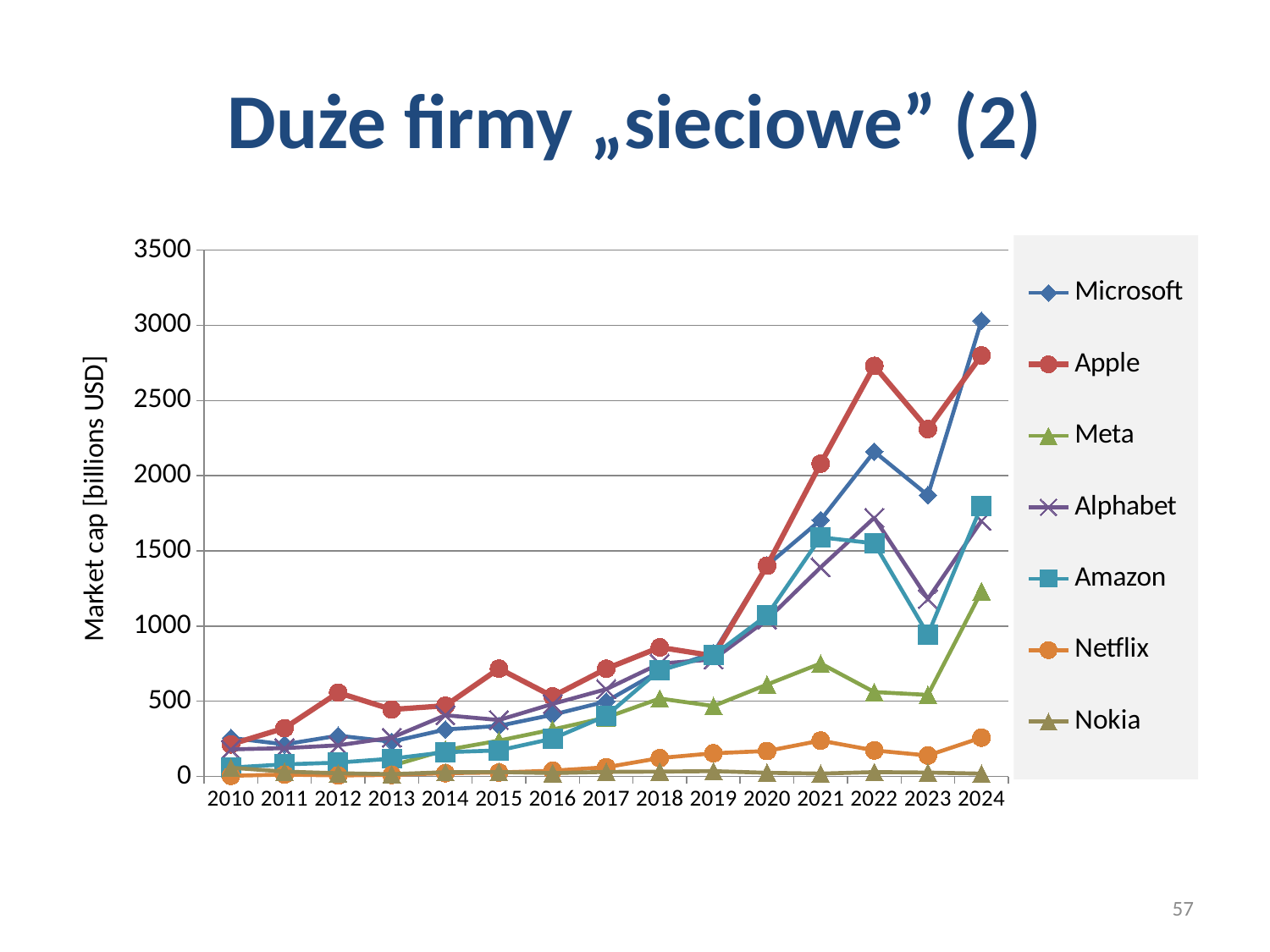

# Duże firmy „sieciowe” (2)

### Chart

| Category | Microsoft | Apple | Meta | Alphabet | Amazon | Netflix | Nokia |
|---|---|---|---|---|---|---|---|
| 2010 | 256.0 | 213.0 | None | 180.0 | 59.0 | 4.1 | 58.0 |
| 2011 | 213.0 | 321.0 | None | 188.0 | 80.0 | 12.4 | 32.0 |
| 2012 | 271.0 | 557.0 | None | 207.0 | 92.0 | 6.4 | 21.0 |
| 2013 | 231.0 | 445.0 | 71.0 | 258.0 | 118.0 | 10.0 | 15.0 |
| 2014 | 312.0 | 470.0 | 175.0 | 407.0 | 161.0 | 21.46 | 28.0 |
| 2015 | 336.0 | 717.0 | 238.0 | 375.0 | 173.0 | 26.0 | 29.0 |
| 2016 | 410.0 | 532.0 | 312.0 | 482.0 | 251.0 | 38.0 | 22.0 |
| 2017 | 499.0 | 716.0 | 392.0 | 580.0 | 403.0 | 61.0 | 30.0 |
| 2018 | 702.0 | 858.0 | 518.0 | 750.0 | 707.0 | 122.0 | 32.0 |
| 2019 | 820.0 | 802.0 | 468.0 | 778.0 | 805.0 | 154.0 | 35.0 |
| 2020 | 1403.0 | 1401.0 | 611.0 | 1043.0 | 1072.0 | 169.0 | 24.0 |
| 2021 | 1705.0 | 2080.0 | 751.0 | 1390.0 | 1590.0 | 238.0 | 18.7 |
| 2022 | 2160.0 | 2730.0 | 561.0 | 1720.0 | 1550.0 | 173.0 | 28.7 |
| 2023 | 1870.0 | 2310.0 | 542.0 | 1180.0 | 944.0 | 139.0 | 25.6 |
| 2024 | 3030.0 | 2800.0 | 1230.0 | 1700.0 | 1800.0 | 258.0 | 18.3 |
57